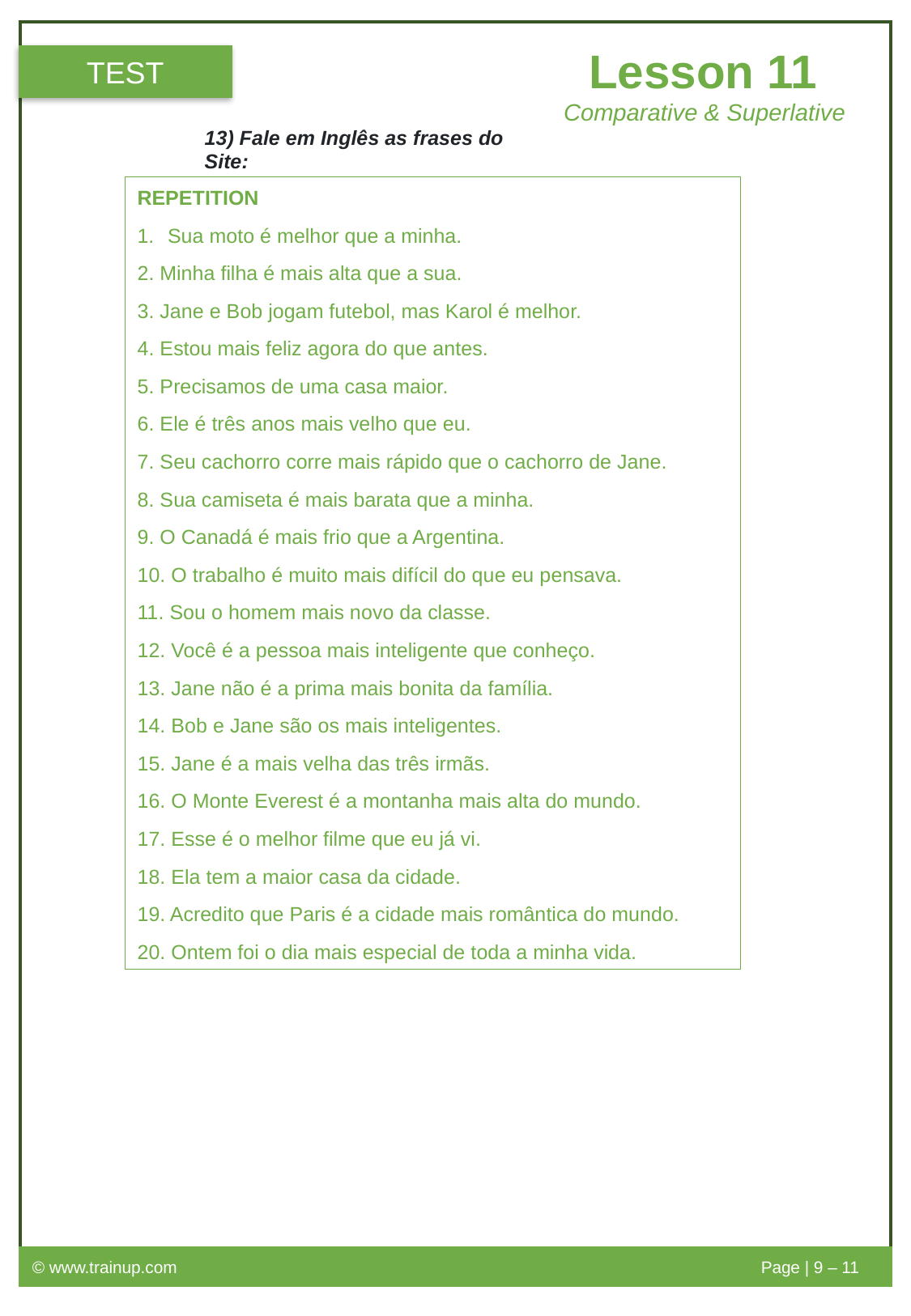

Lesson 11
TEST

Comparative & Superlative
13) Fale em Inglês as frases do Site:
REPETITION
Sua moto é melhor que a minha.
2. Minha filha é mais alta que a sua.
3. Jane e Bob jogam futebol, mas Karol é melhor.
4. Estou mais feliz agora do que antes.
5. Precisamos de uma casa maior.
6. Ele é três anos mais velho que eu.
7. Seu cachorro corre mais rápido que o cachorro de Jane.
8. Sua camiseta é mais barata que a minha.
9. O Canadá é mais frio que a Argentina.
10. O trabalho é muito mais difícil do que eu pensava.
11. Sou o homem mais novo da classe.
12. Você é a pessoa mais inteligente que conheço.
13. Jane não é a prima mais bonita da família.
14. Bob e Jane são os mais inteligentes.
15. Jane é a mais velha das três irmãs.
16. O Monte Everest é a montanha mais alta do mundo.
17. Esse é o melhor filme que eu já vi.
18. Ela tem a maior casa da cidade.
19. Acredito que Paris é a cidade mais romântica do mundo.
20. Ontem foi o dia mais especial de toda a minha vida.
© www.trainup.com					Page | 9 – 11